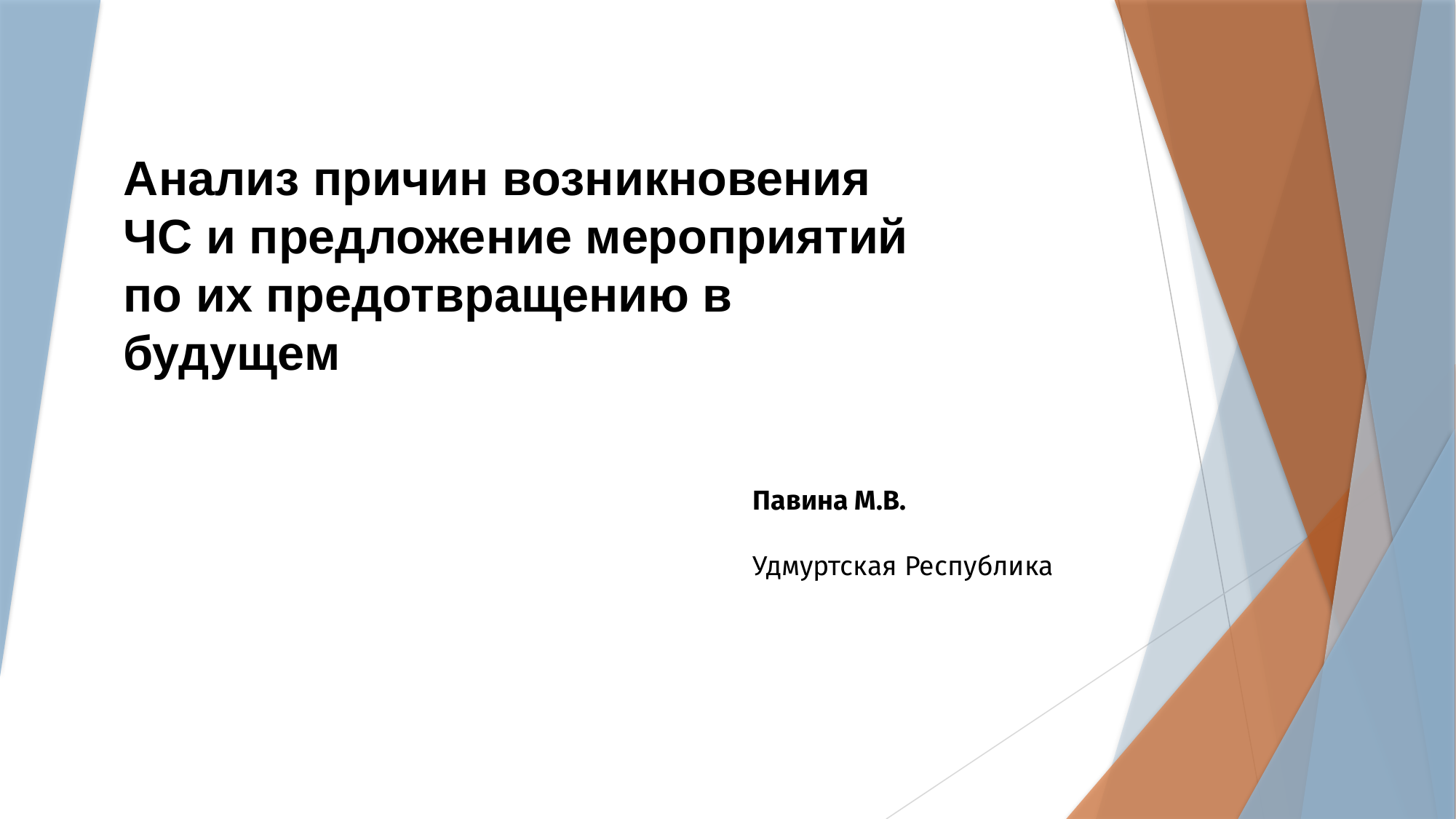

Анализ причин возникновения ЧС и предложение мероприятий по их предотвращению в будущем
Павина М.В.
Удмуртская Республика